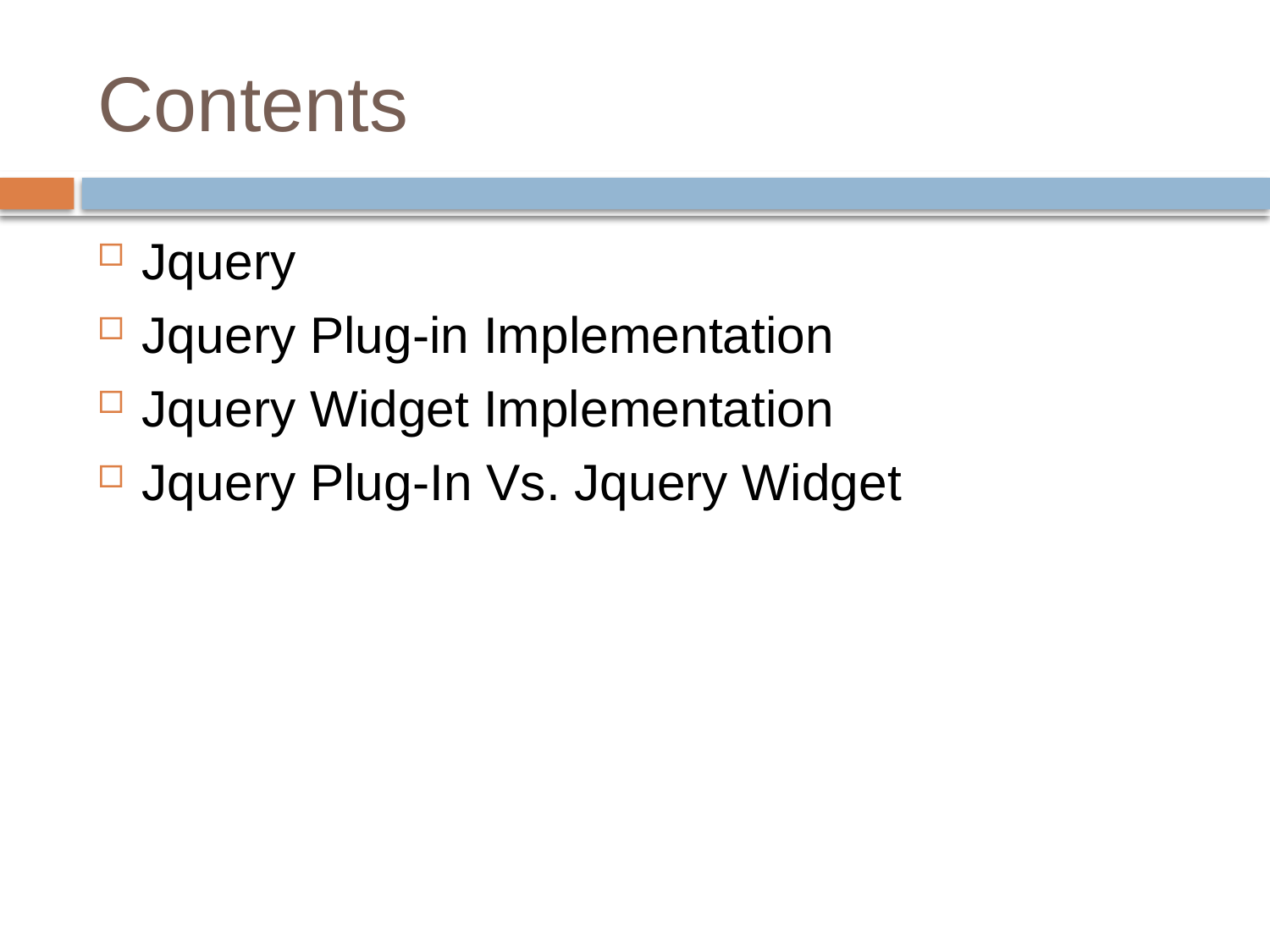

# Contents
Jquery
Jquery Plug-in Implementation
Jquery Widget Implementation
Jquery Plug-In Vs. Jquery Widget